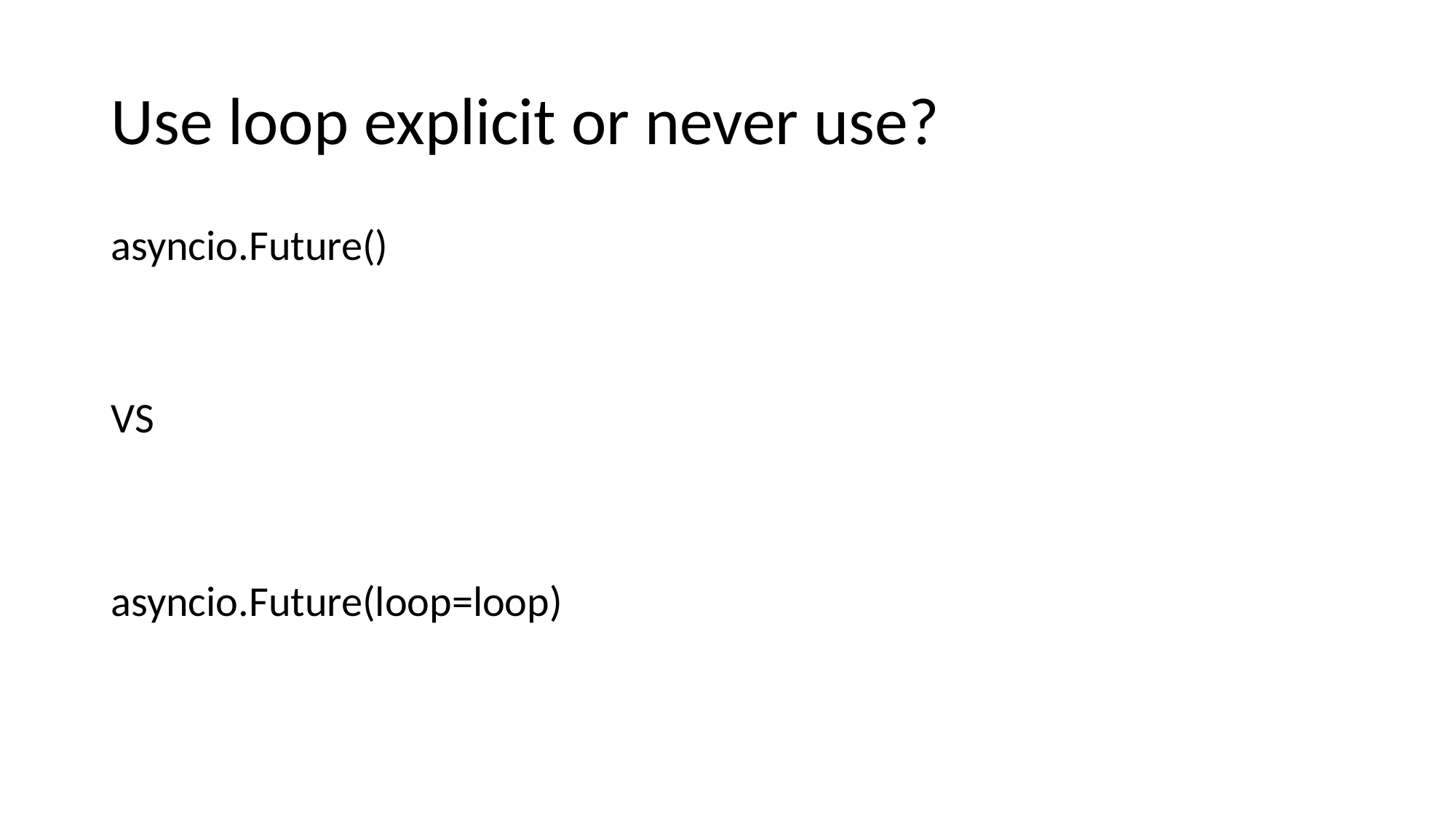

# Use loop explicit or never use?
asyncio.Future()

VS

asyncio.Future(loop=loop)